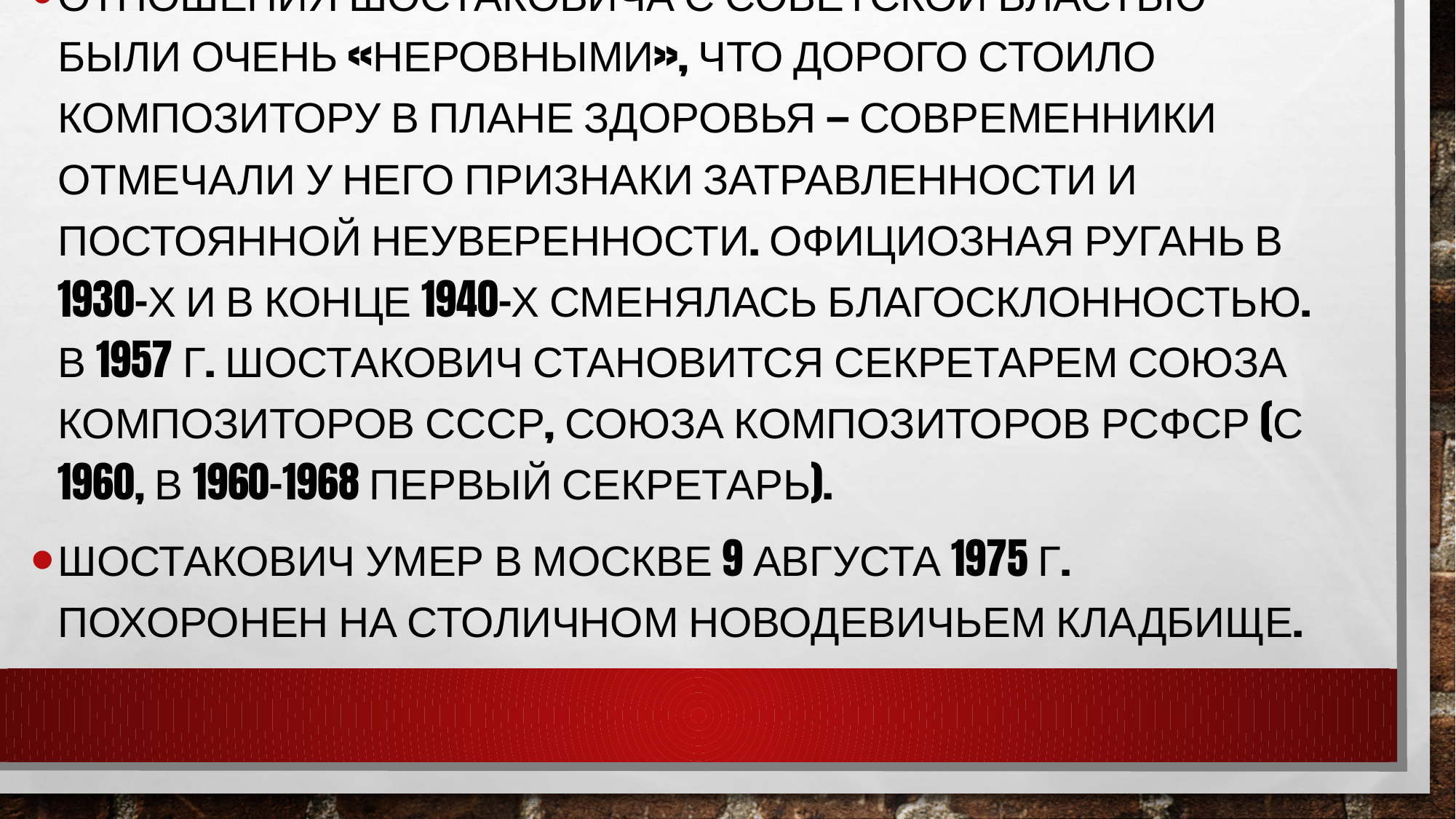

Отношения Шостаковича с советской властью были очень «неровными», что дорого стоило композитору в плане здоровья — современники отмечали у него признаки затравленности и постоянной неуверенности. Официозная ругань в 1930-х и в конце 1940-х сменялась благосклонностью. В 1957 г. Шостакович становится секретарем Союза композиторов СССР, Союза композиторов РСФСР (с 1960, в 1960-1968 первый секретарь).
Шостакович умер в Москве 9 августа 1975 г. Похоронен на столичном Новодевичьем кладбище.